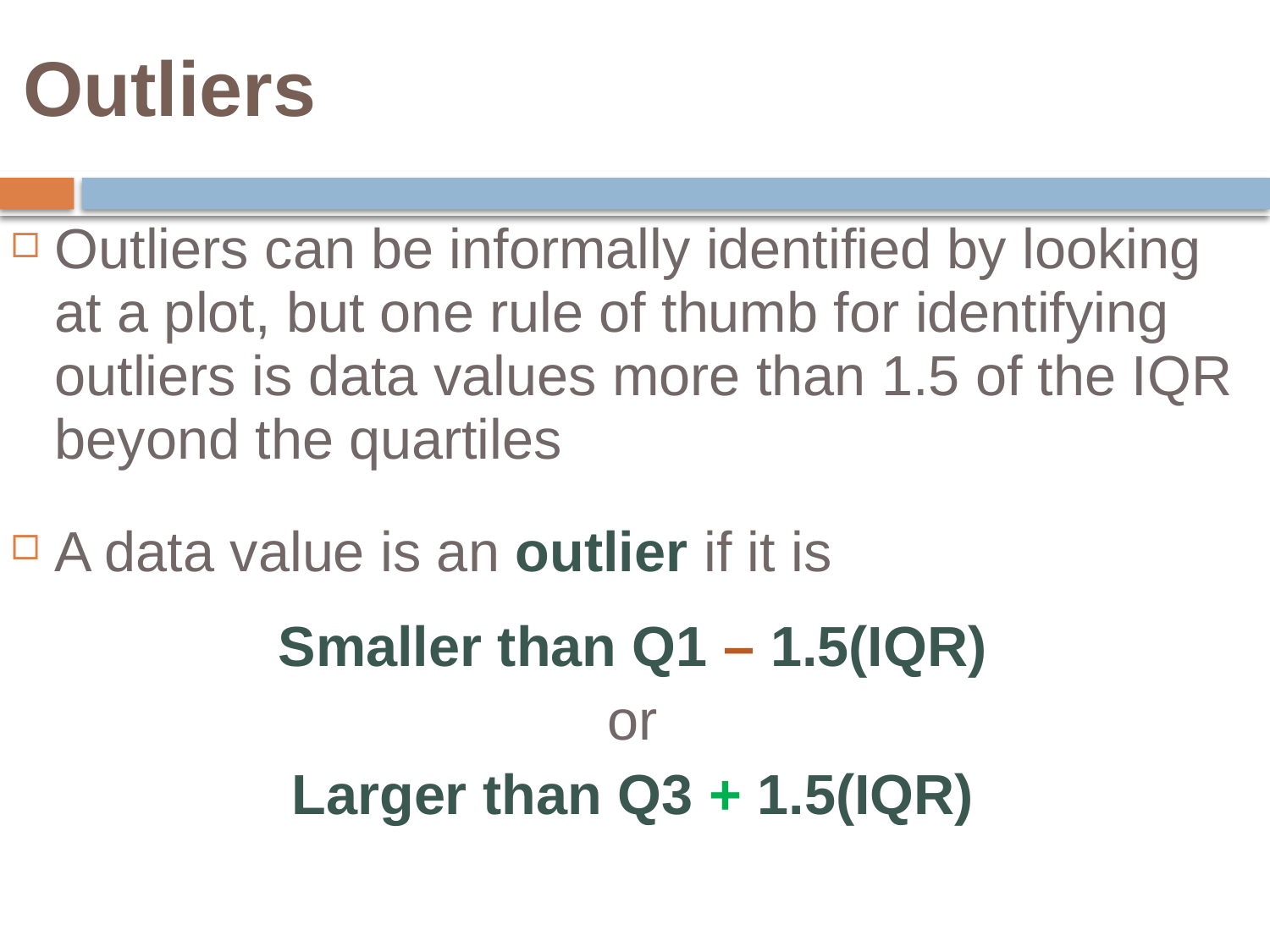

# Outliers
Outliers can be informally identified by looking at a plot, but one rule of thumb for identifying outliers is data values more than 1.5 of the IQR beyond the quartiles
A data value is an outlier if it is
Smaller than Q1 – 1.5(IQR)
or
Larger than Q3 + 1.5(IQR)